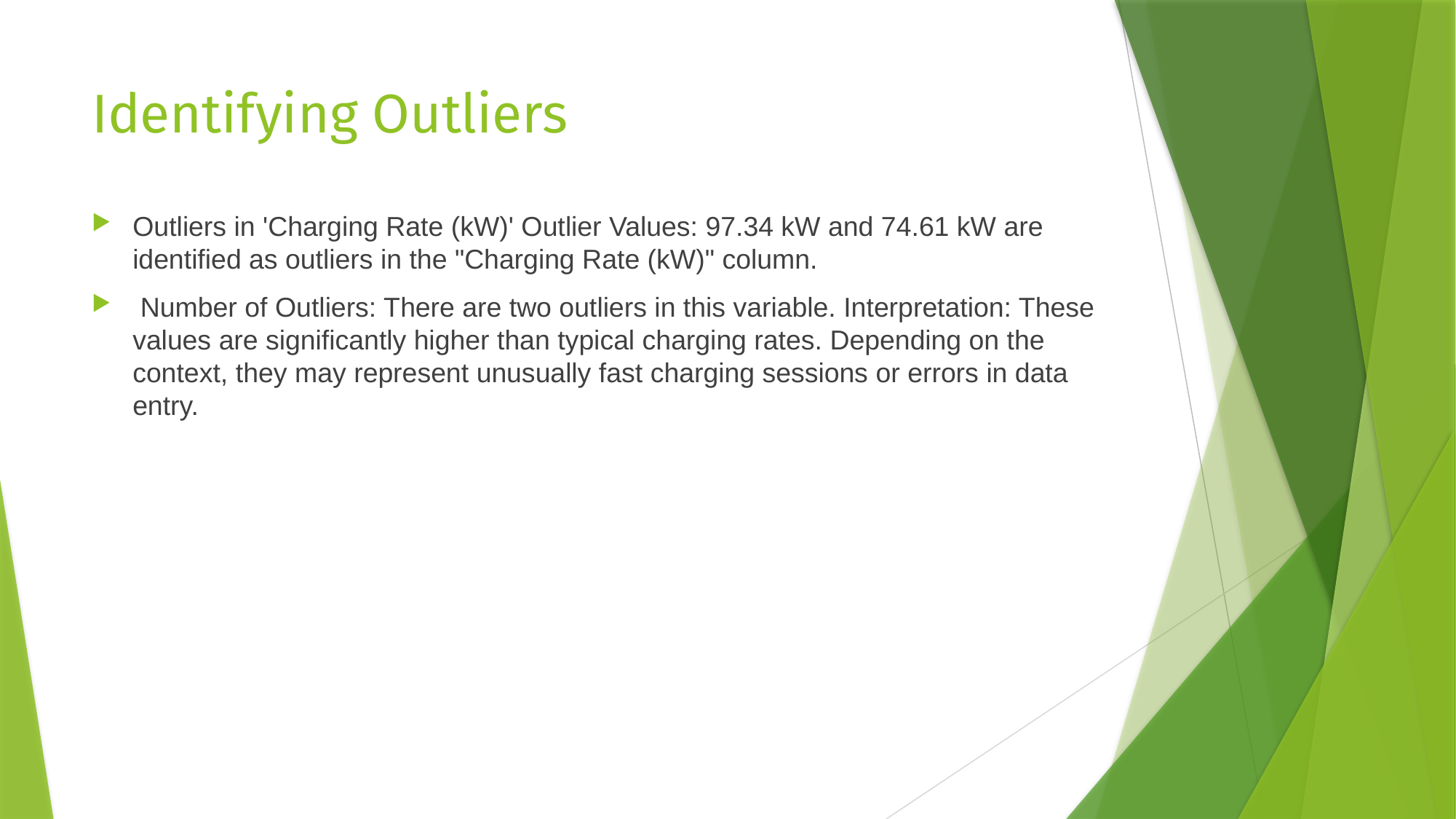

# Identifying Outliers
Outliers in 'Charging Rate (kW)' Outlier Values: 97.34 kW and 74.61 kW are identified as outliers in the "Charging Rate (kW)" column.
 Number of Outliers: There are two outliers in this variable. Interpretation: These values are significantly higher than typical charging rates. Depending on the context, they may represent unusually fast charging sessions or errors in data entry.